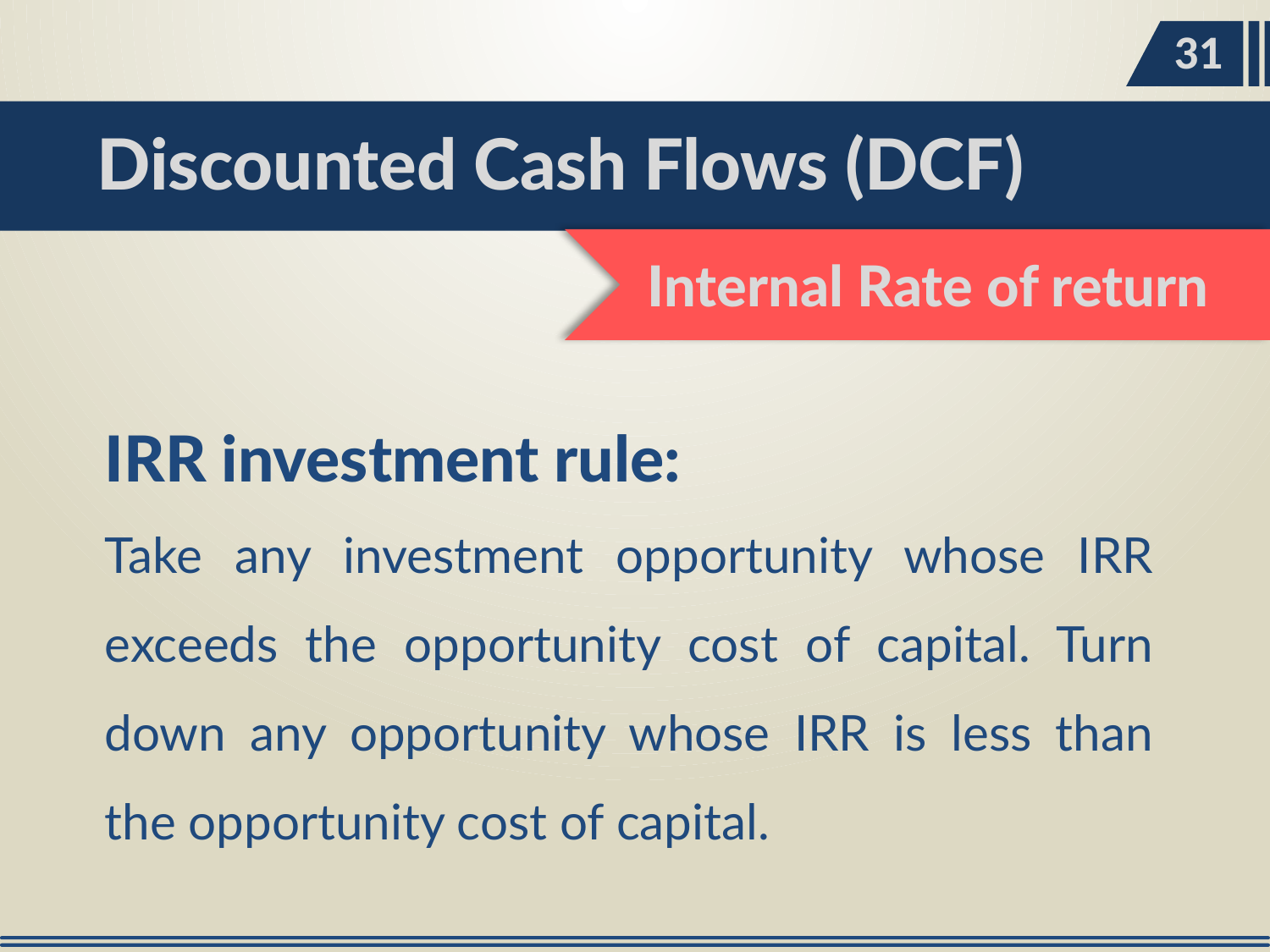

31
Discounted Cash Flows (DCF)
Internal Rate of return
IRR investment rule:
Take any investment opportunity whose IRR exceeds the opportunity cost of capital. Turn down any opportunity whose IRR is less than the opportunity cost of capital.